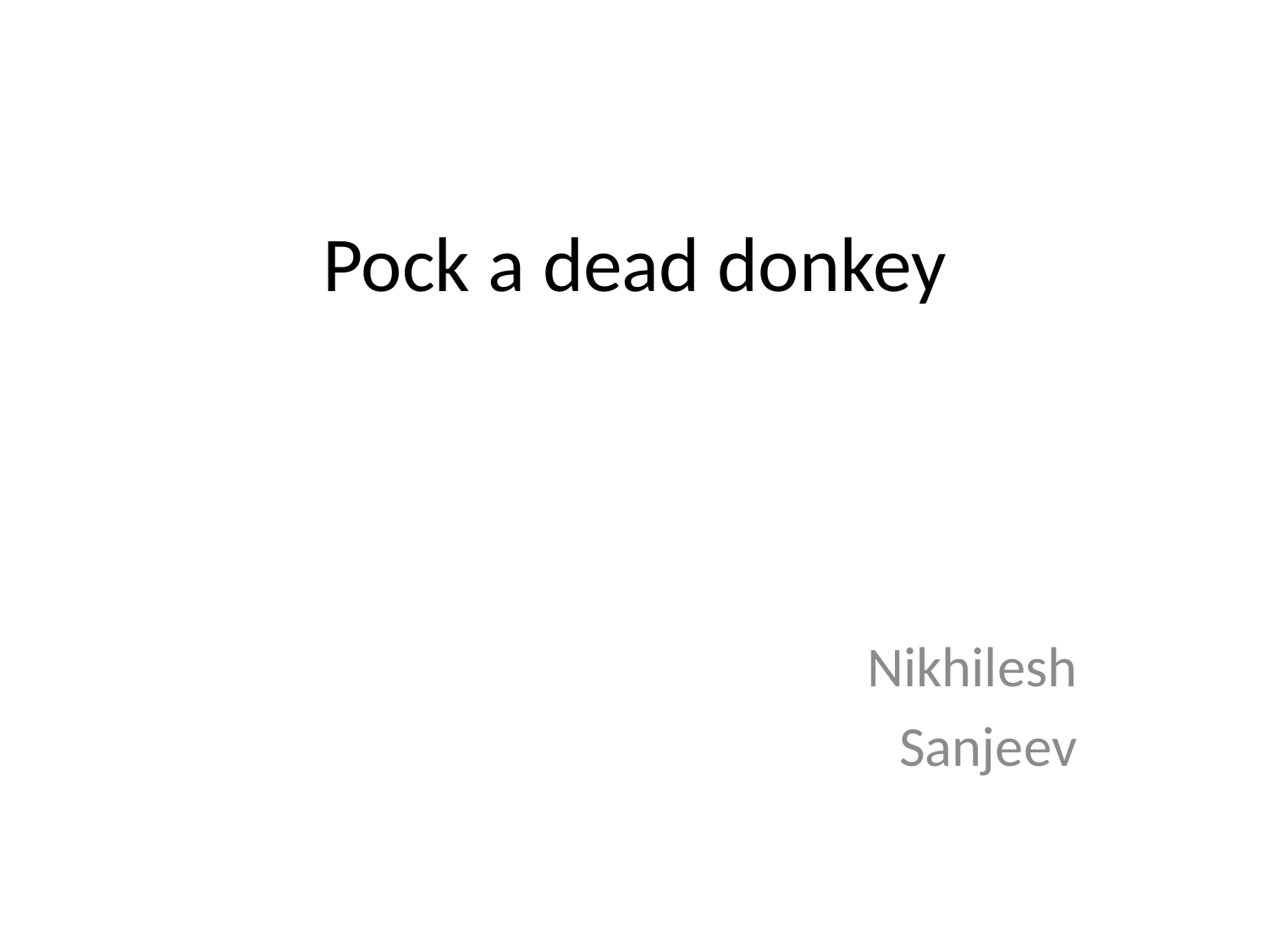

# Pock a dead donkey
Nikhilesh
Sanjeev